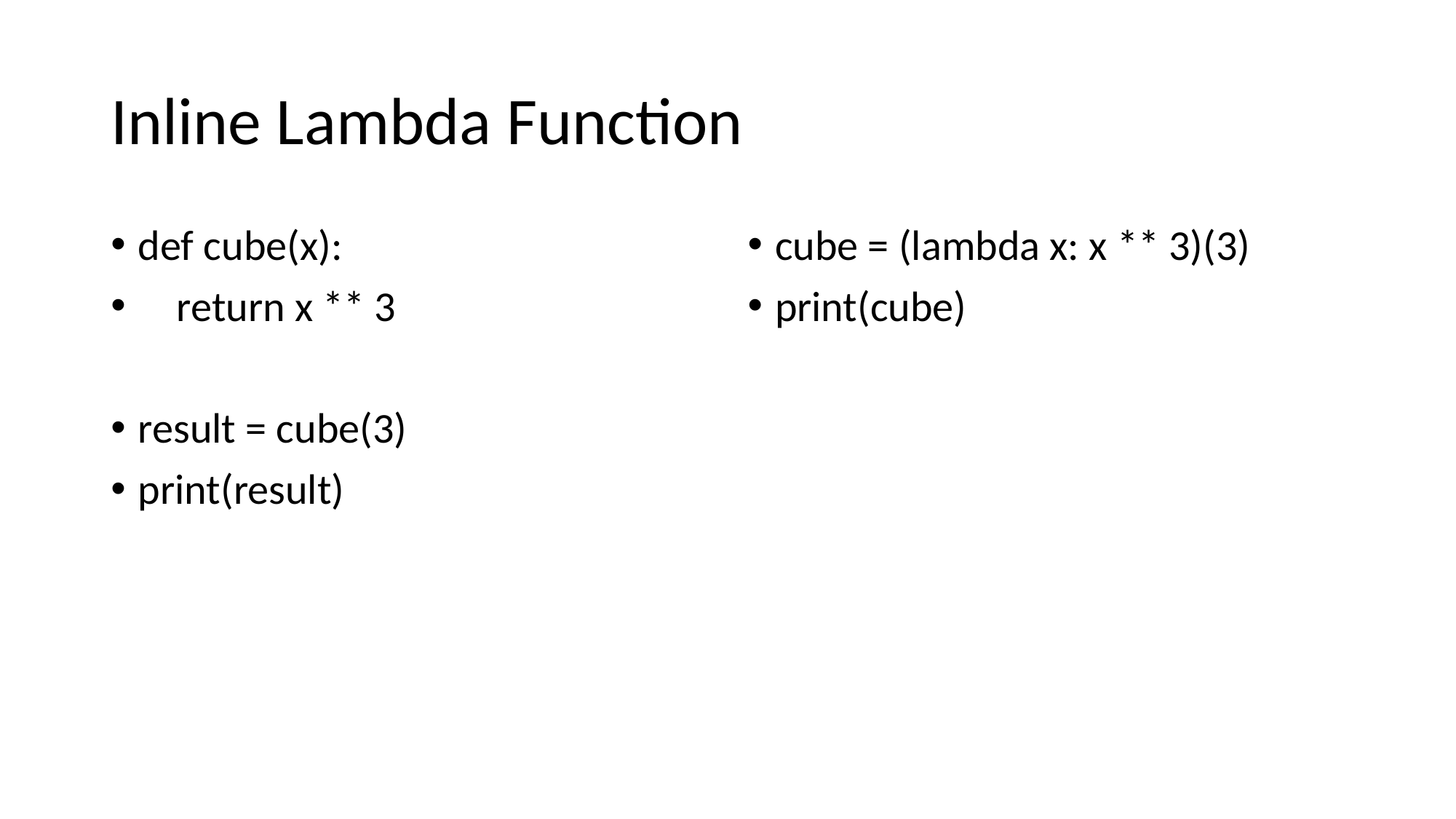

# Inline Lambda Function
def cube(x):
    return x ** 3

result = cube(3)
print(result)
cube = (lambda x: x ** 3)(3)
print(cube)